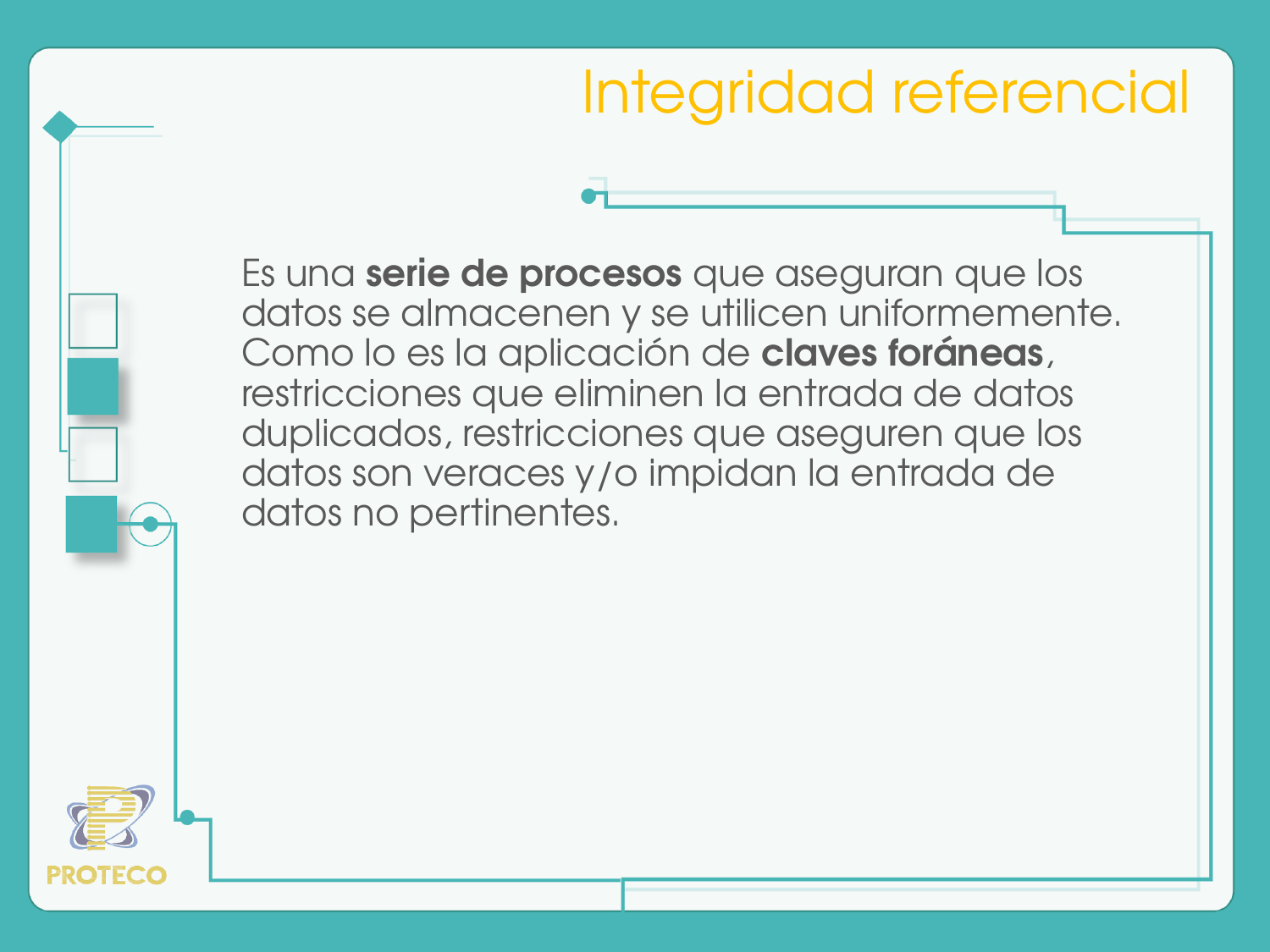

# Integridad referencial
Es una serie de procesos que aseguran que los datos se almacenen y se utilicen uniformemente. Como lo es la aplicación de claves foráneas, restricciones que eliminen la entrada de datos duplicados, restricciones que aseguren que los datos son veraces y/o impidan la entrada de datos no pertinentes.